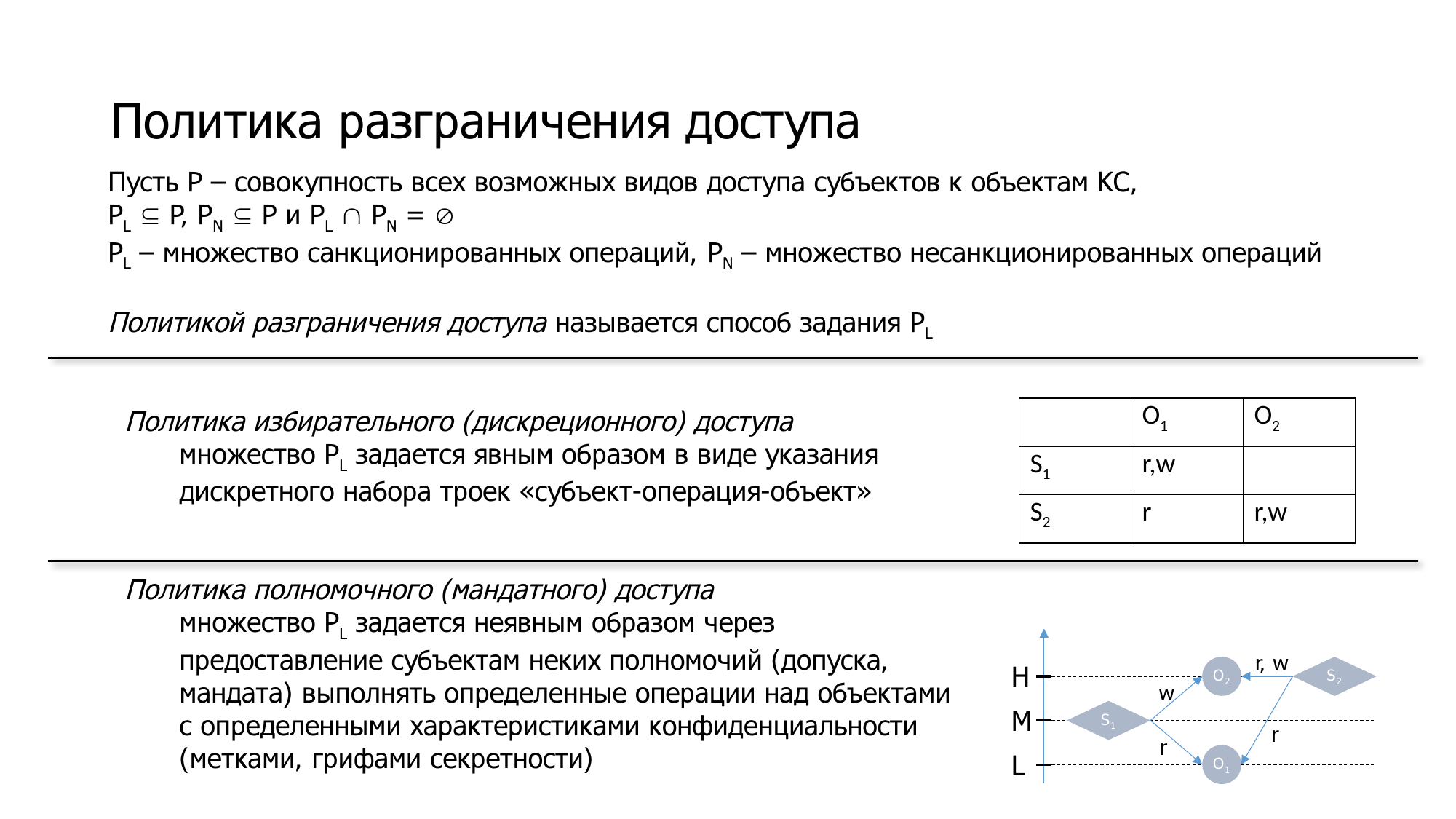

# Политика разграничения доступа
Пусть P – совокупность всех возможных видов доступа субъектов к объектам КС,
PL ⊆ P, PN ⊆ P и PL ∩ PN = ∅
PL – множество санкционированных операций, PN – множество несанкционированных операций

Политикой разграничения доступа называется способ задания PL

|  | O1 | O2 |
| --- | --- | --- |
| S1 | r,w |  |
| S2 | r | r,w |
Политика избирательного (дискреционного) доступа
множество PL задается явным образом в виде указания дискретного набора троек «субъект-операция-объект»

Политика полномочного (мандатного) доступа
множество PL задается неявным образом через предоставление субъектам неких полномочий (допуска, мандата) выполнять определенные операции над объектами с определенными характеристиками конфиденциальности (метками, грифами секретности)
r, w
H
O2
S2
w
M
S1
r
r
L
O1